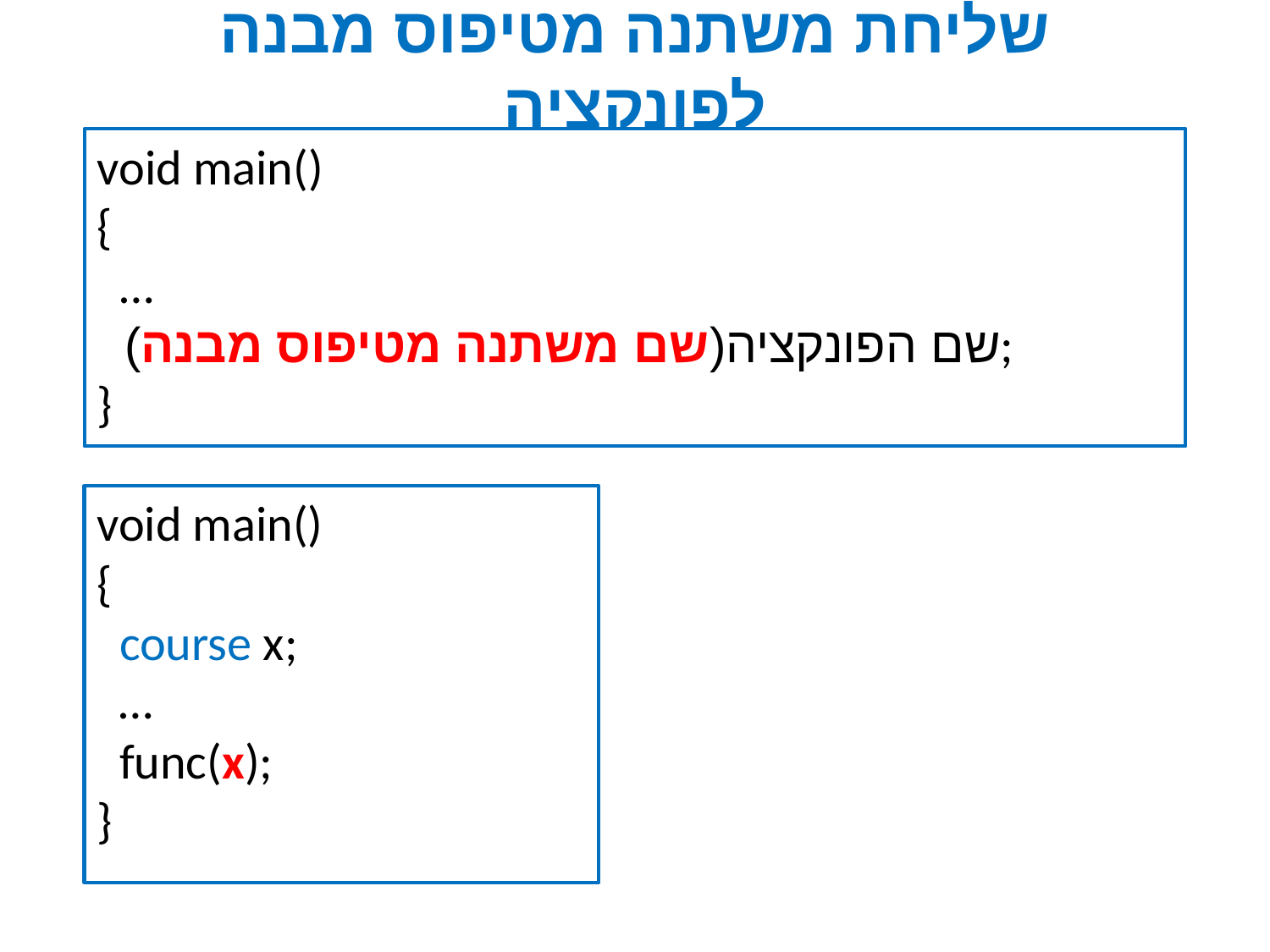

# שליחת משתנה מטיפוס מבנה לפונקציה
void main()
{
  …
  שם הפונקציה(שם משתנה מטיפוס מבנה);
}
void main()
{
  course x;
  …
  func(x);
}